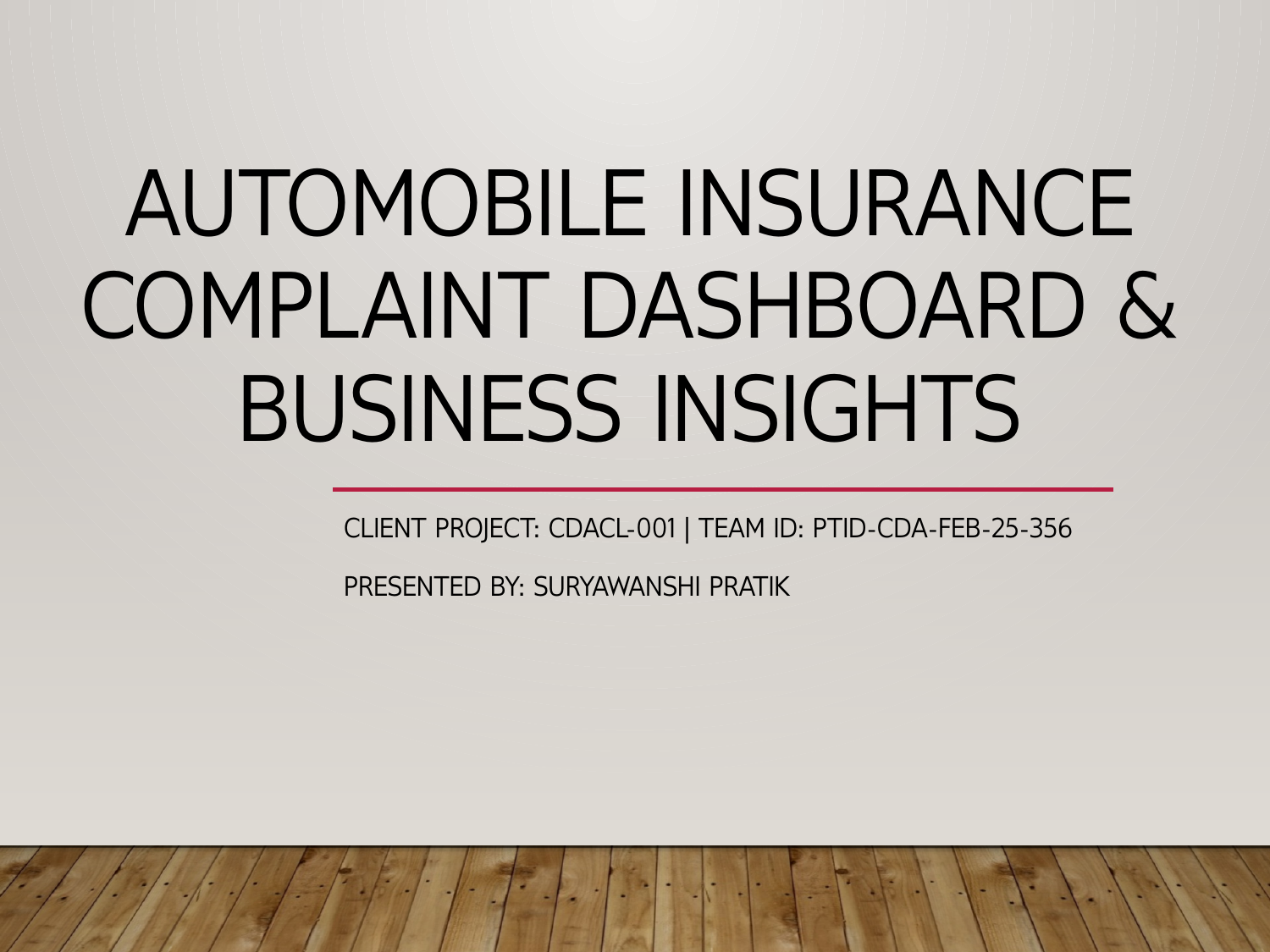

# Automobile Insurance Complaint Dashboard & Business Insights
Client Project: CDACL-001 | Team ID: PTID-CDA-FEB-25-356
Presented by: Suryawanshi Pratik